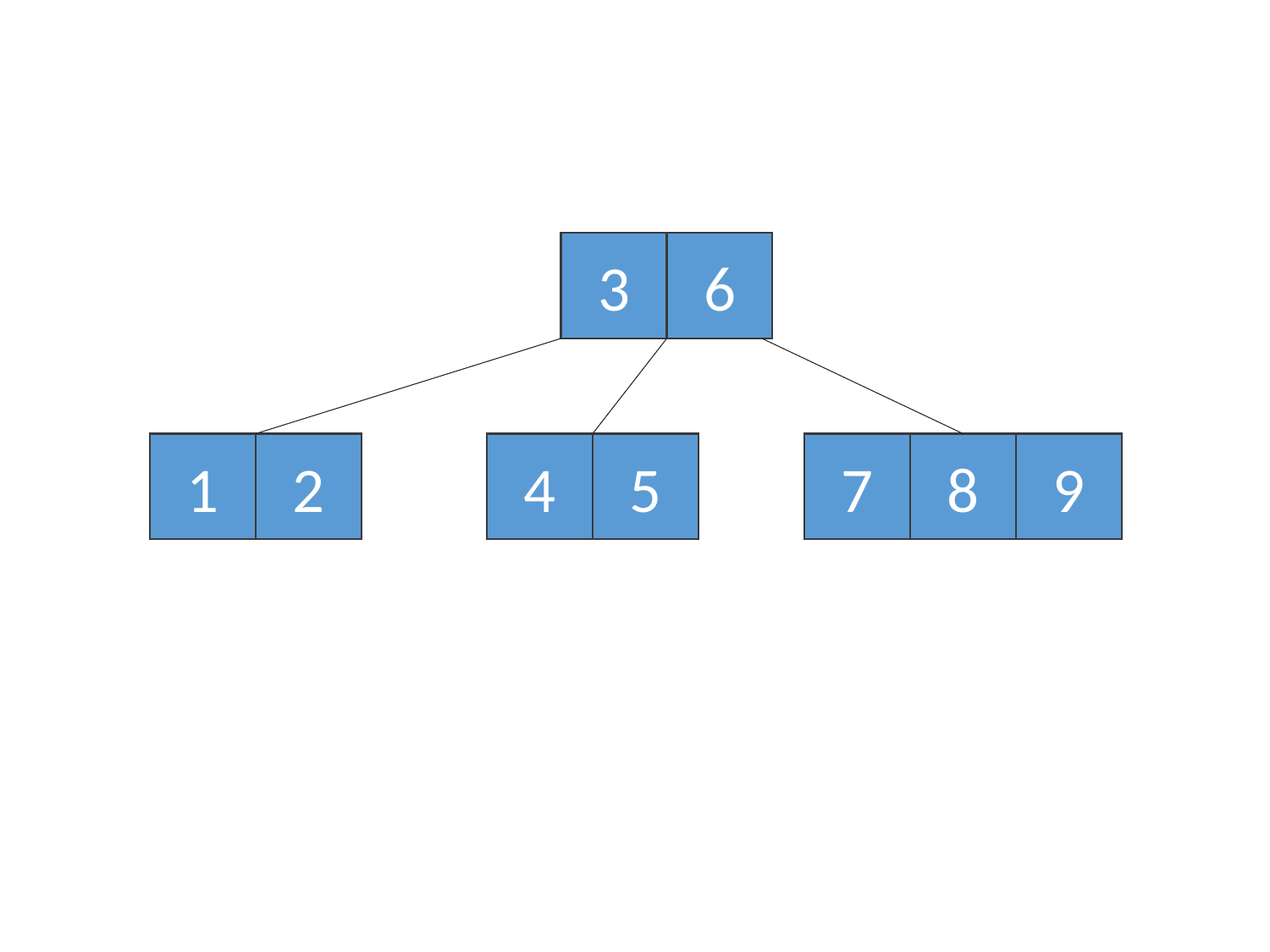

3
6
1
2
4
5
7
8
9